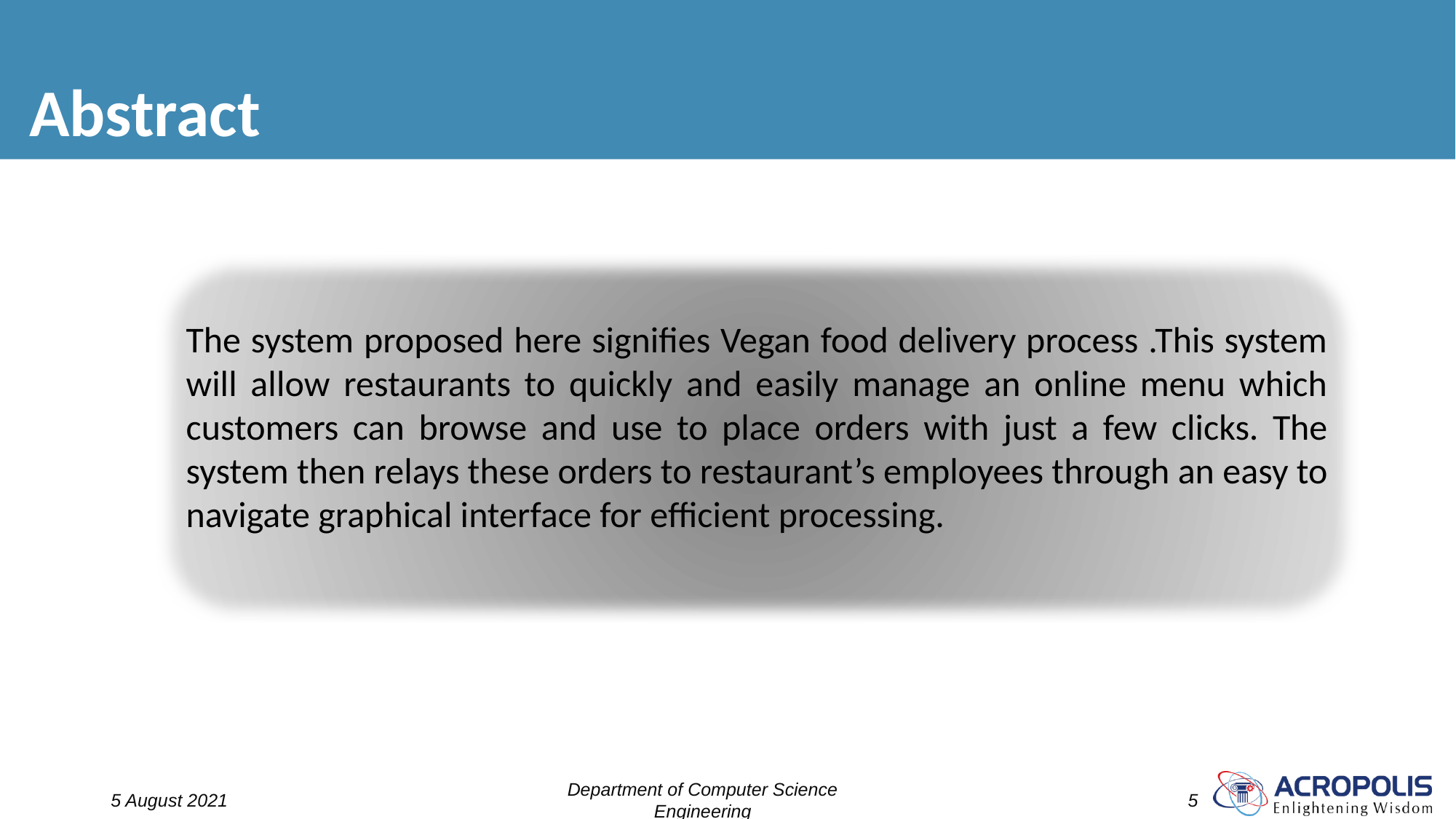

# Abstract
The system proposed here signifies Vegan food delivery process .This system will allow restaurants to quickly and easily manage an online menu which customers can browse and use to place orders with just a few clicks. The system then relays these orders to restaurant’s employees through an easy to navigate graphical interface for efficient processing.

5 August 2021
Department of Computer Science Engineering
5